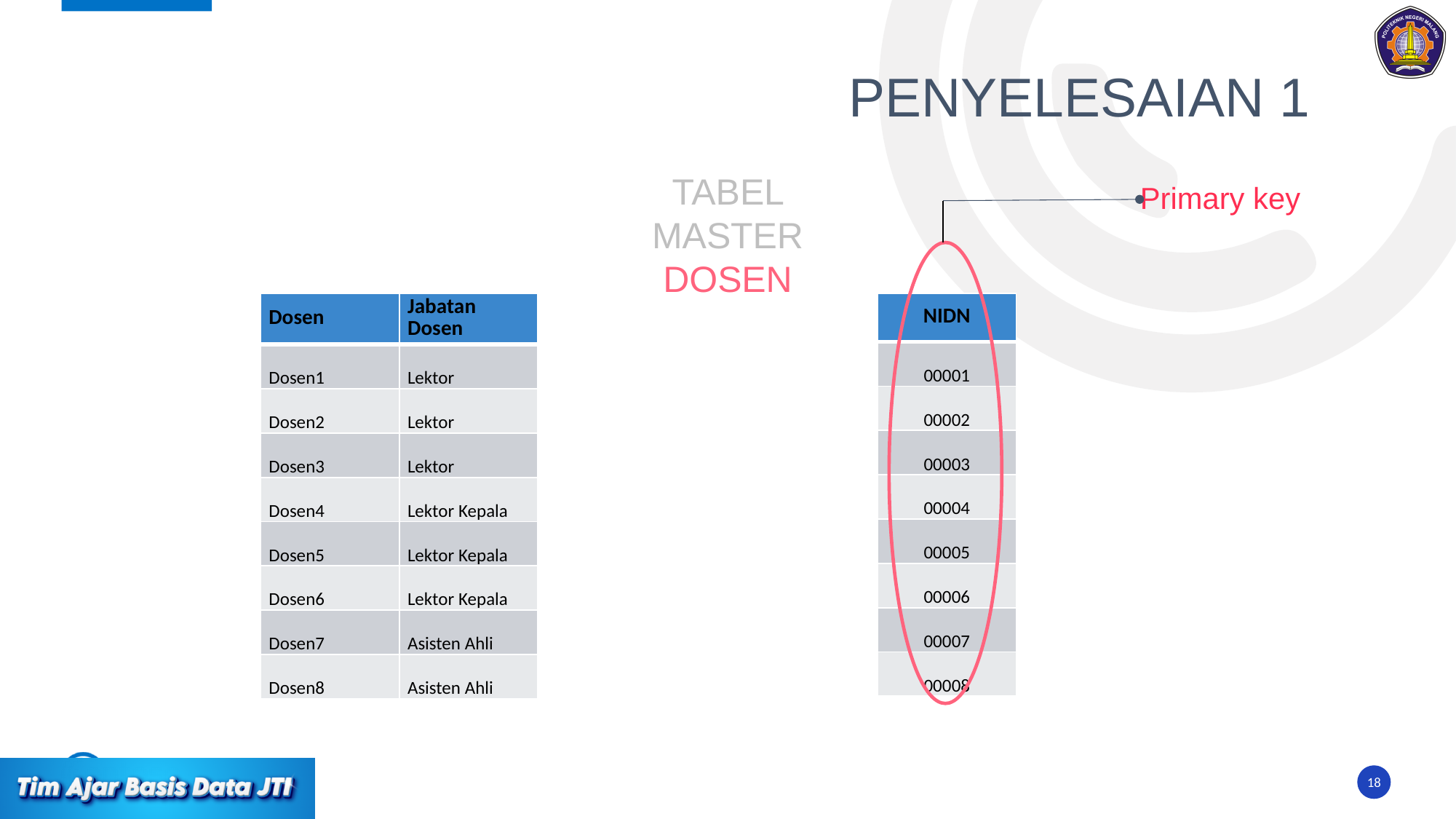

PENYELESAIAN 1
Primary key
TABEL MASTER DOSEN

| Dosen | Jabatan Dosen |
| --- | --- |
| Dosen1 | Lektor |
| Dosen2 | Lektor |
| Dosen3 | Lektor |
| Dosen4 | Lektor Kepala |
| Dosen5 | Lektor Kepala |
| Dosen6 | Lektor Kepala |
| Dosen7 | Asisten Ahli |
| Dosen8 | Asisten Ahli |
| NIDN |
| --- |
| 00001 |
| 00002 |
| 00003 |
| 00004 |
| 00005 |
| 00006 |
| 00007 |
| 00008 |
18